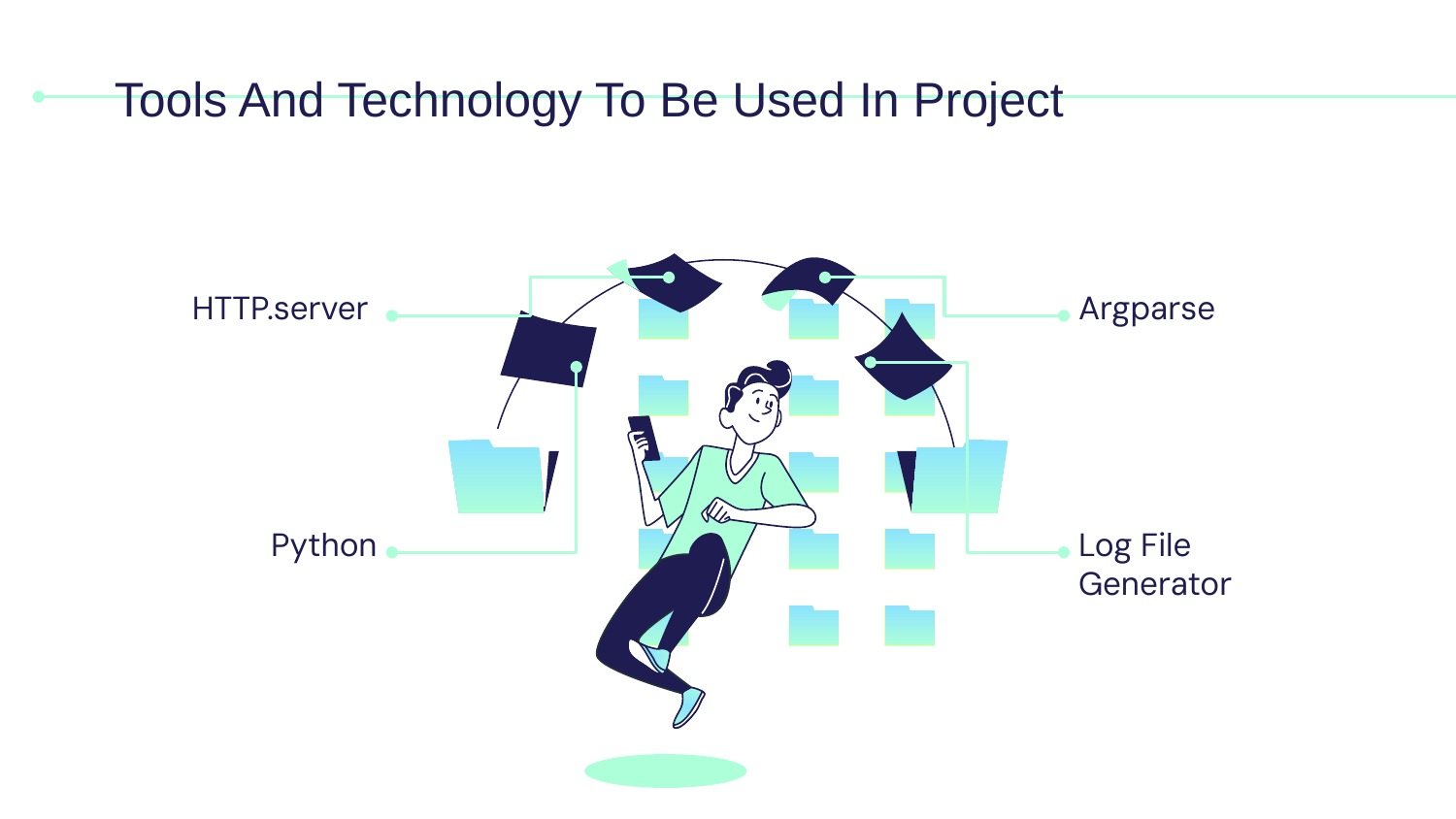

# Tools And Technology To Be Used In Project

HTTP.server
Argparse
Python
Log File Generator